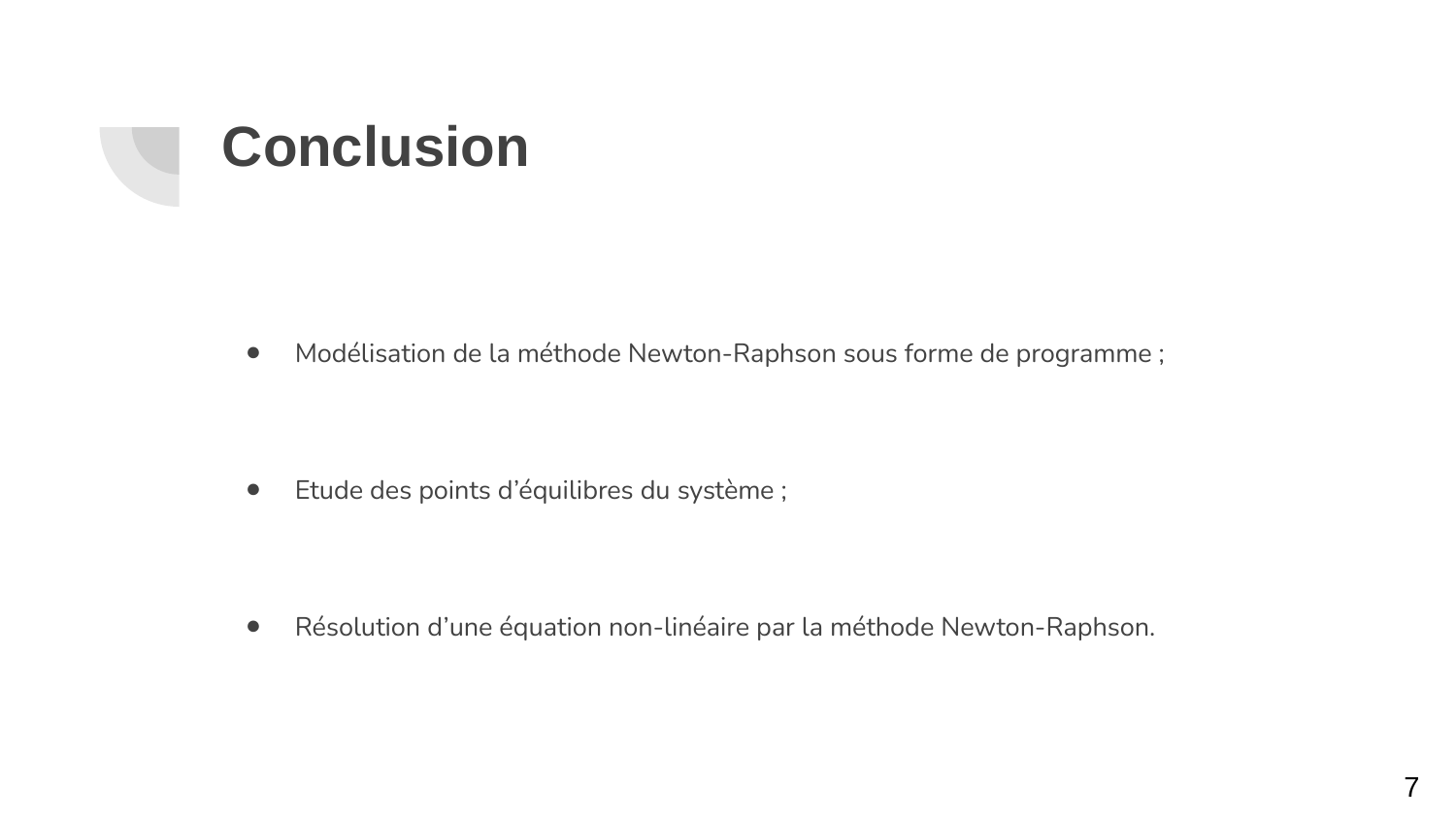

# Conclusion
Modélisation de la méthode Newton-Raphson sous forme de programme ;

Etude des points d’équilibres du système ;

Résolution d’une équation non-linéaire par la méthode Newton-Raphson.
7